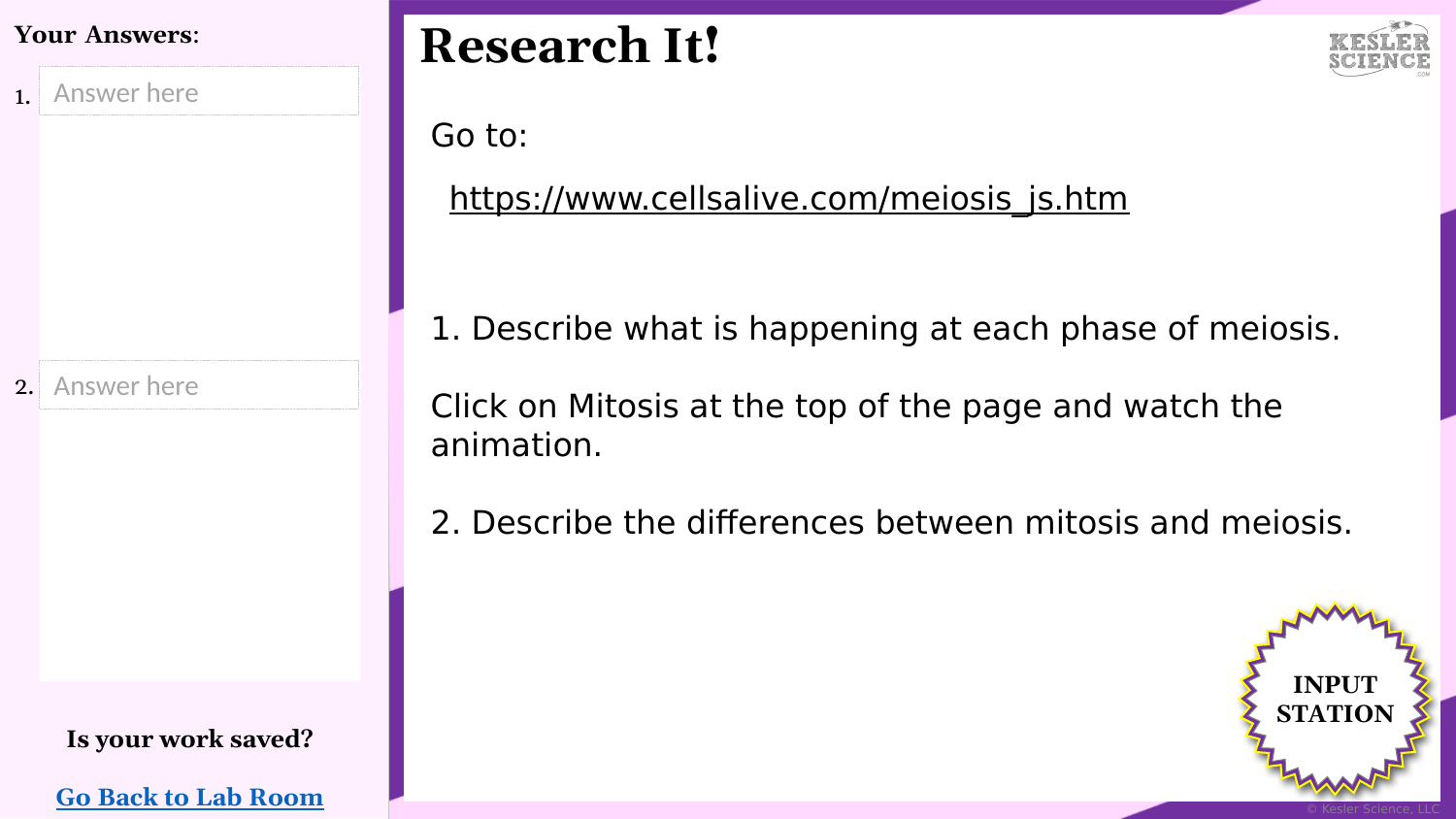

Answer here
https://www.cellsalive.com/meiosis_js.htm
Answer here
Is your work saved?

Go Back to Lab Room